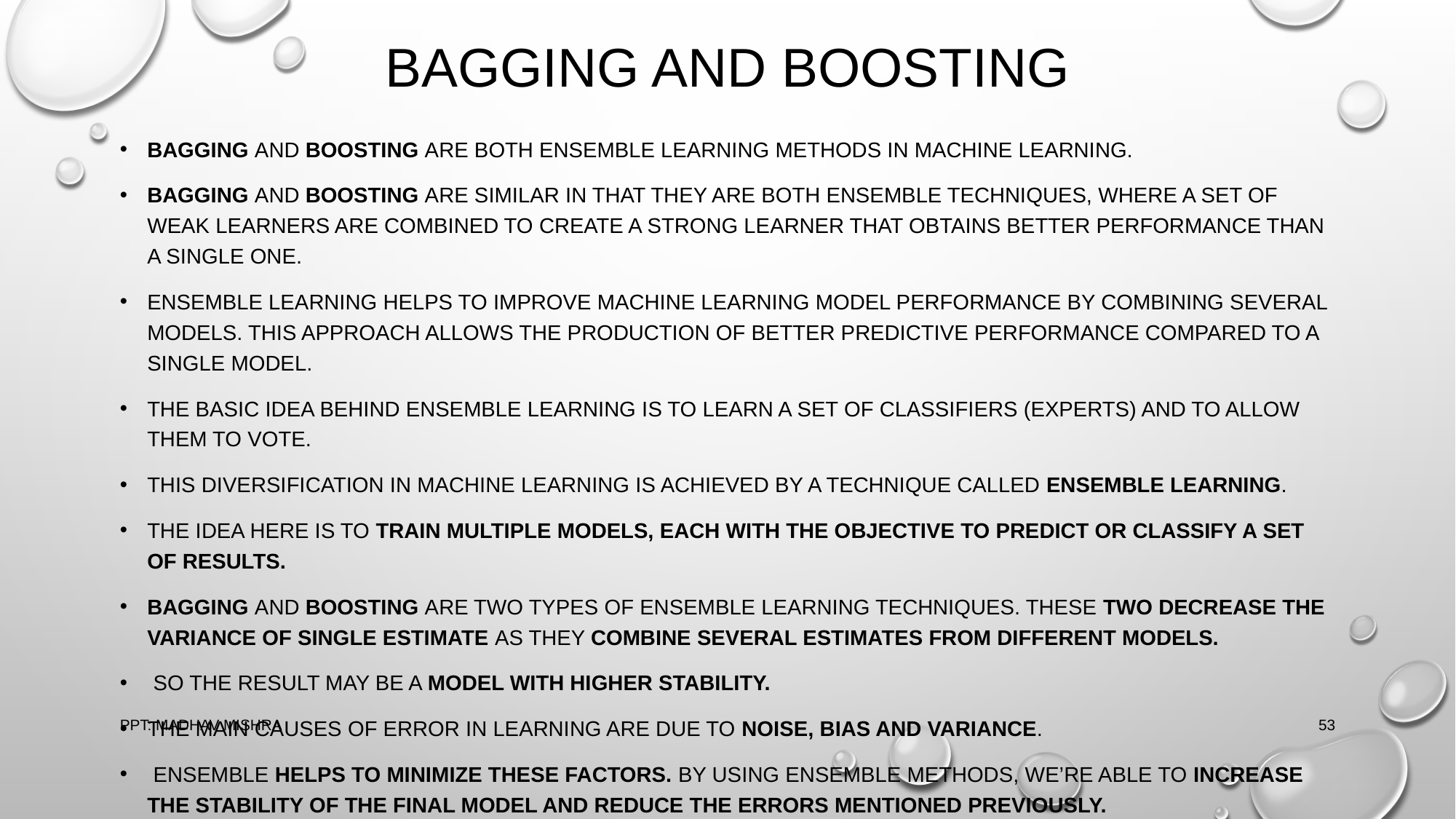

# Bagging and Boosting
Bagging and boosting are both ensemble learning methods in machine learning.
Bagging and boosting are similar in that they are both ensemble techniques, where a set of weak learners are combined to create a strong learner that obtains better performance than a single one.
Ensemble learning helps to improve machine learning model performance by combining several models. This approach allows the production of better predictive performance compared to a single model.
The basic idea behind ensemble learning is to learn a set of classifiers (experts) and to allow them to vote.
This diversification in Machine Learning is achieved by a technique called ensemble learning.
The idea here is to train multiple models, each with the objective to predict or classify a set of results.
Bagging and boosting are two types of ensemble learning techniques. These two decrease the variance of single estimate as they combine several estimates from different models.
 So the result may be a model with higher stability.
The main causes of error in learning are due to noise, bias and variance.
 Ensemble helps to minimize these factors. By using ensemble methods, we’re able to increase the stability of the final model and reduce the errors mentioned previously.

PPT: MADHAV MISHRA
53